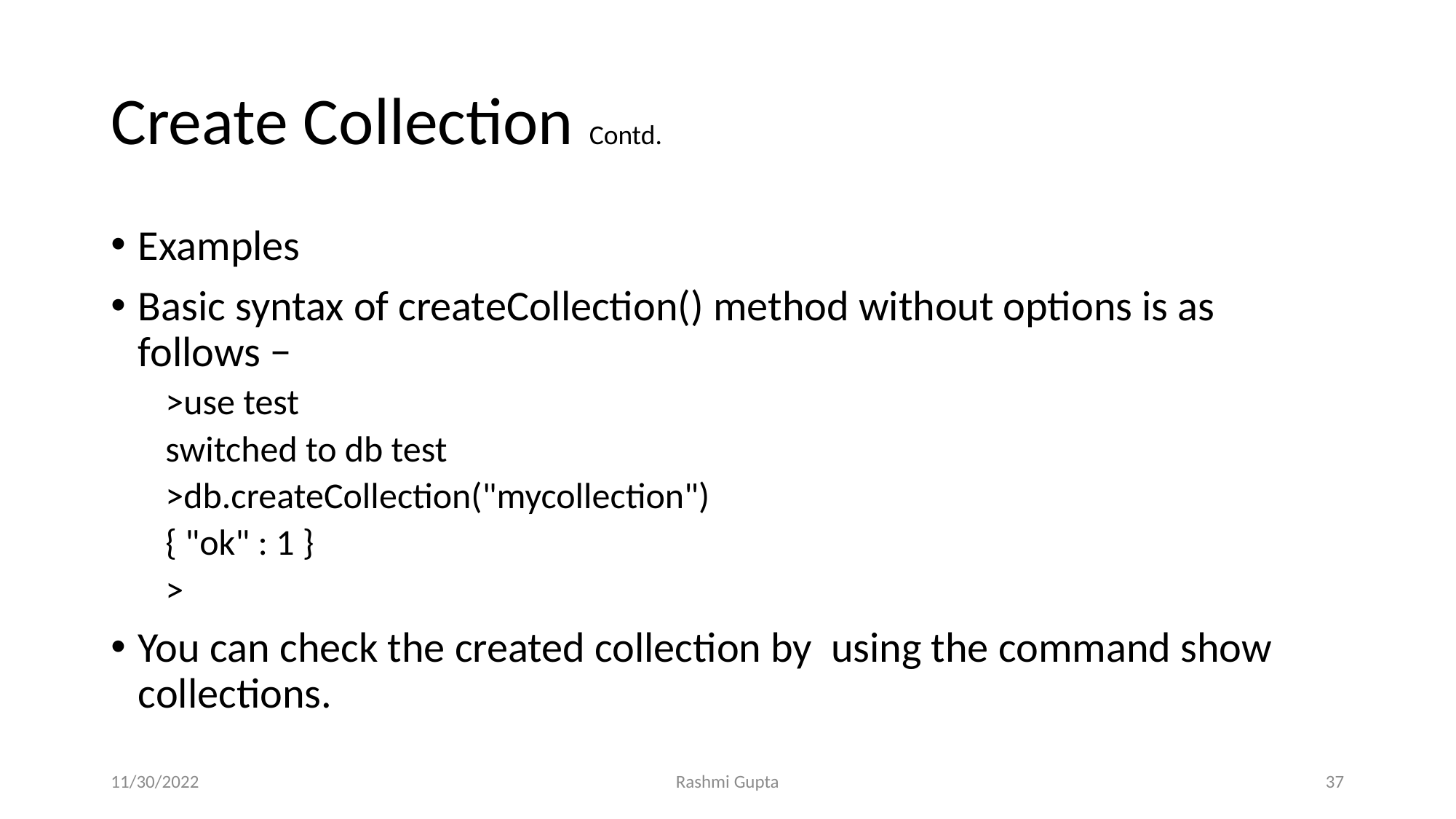

# Create Collection Contd.
Examples
Basic syntax of createCollection() method without options is as follows −
>use test
switched to db test
>db.createCollection("mycollection")
{ "ok" : 1 }
>
You can check the created collection by  using the command show collections.

11/30/2022
Rashmi Gupta
37